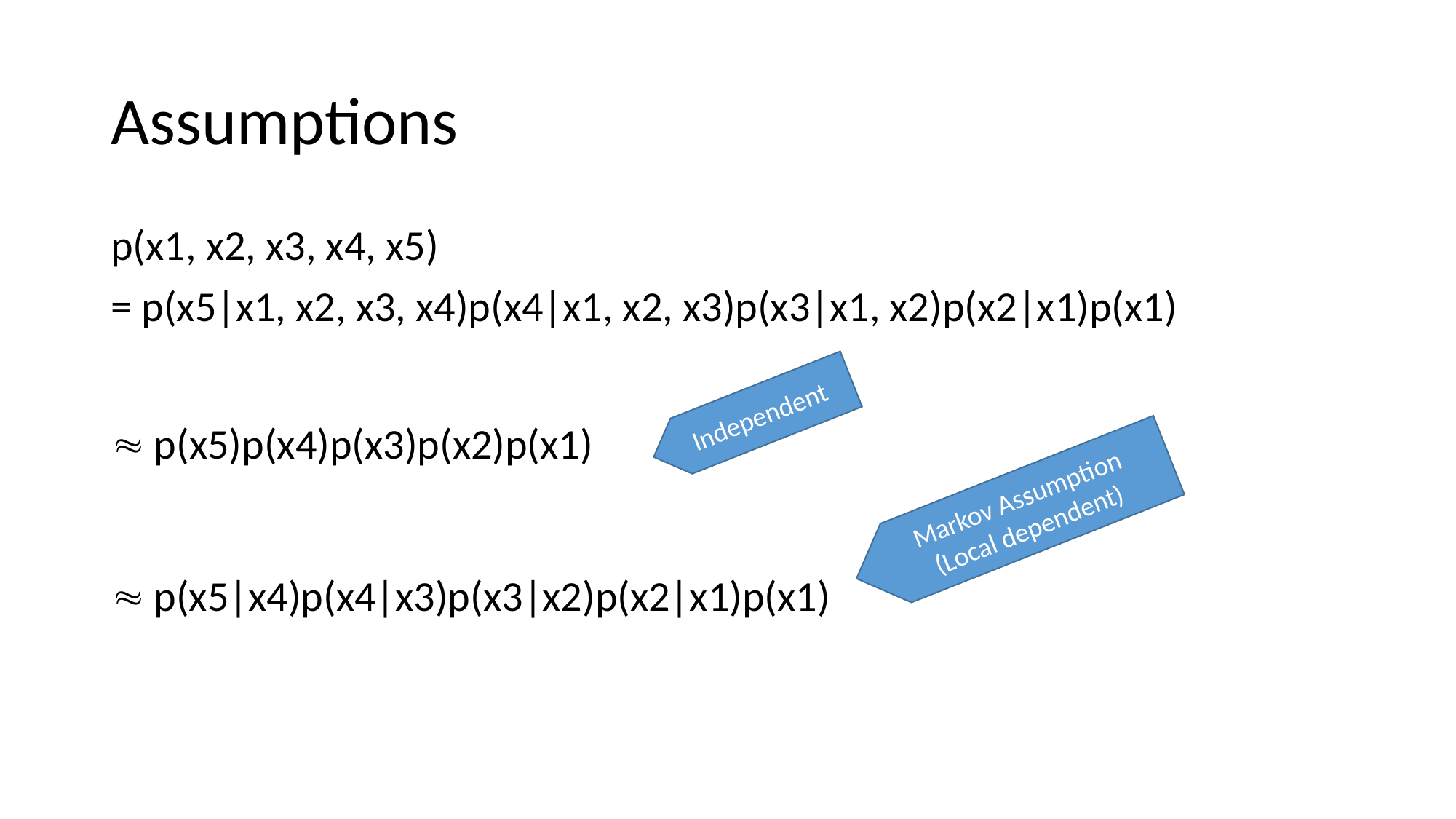

# Assumptions
p(x1, x2, x3, x4, x5)
= p(x5|x1, x2, x3, x4)p(x4|x1, x2, x3)p(x3|x1, x2)p(x2|x1)p(x1)
≈ p(x5)p(x4)p(x3)p(x2)p(x1)
≈ p(x5|x4)p(x4|x3)p(x3|x2)p(x2|x1)p(x1)

Independent
Markov Assumption
(Local dependent)